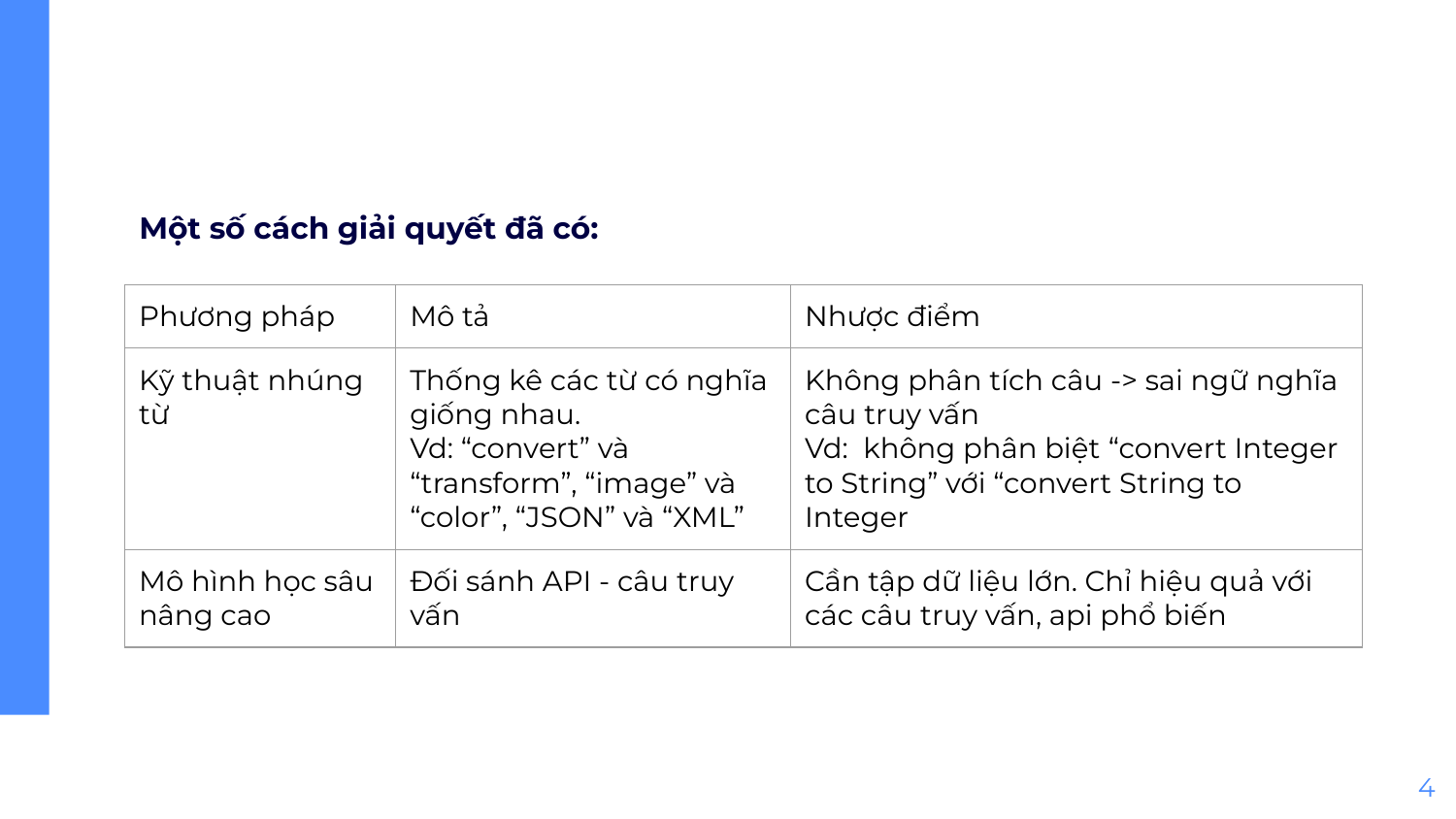

Một số cách giải quyết đã có:

| Phương pháp | Mô tả | Nhược điểm |
| --- | --- | --- |
| Kỹ thuật nhúng từ | Thống kê các từ có nghĩa giống nhau. Vd: “convert” và “transform”, “image” và “color”, “JSON” và “XML” | Không phân tích câu -> sai ngữ nghĩa câu truy vấn Vd: không phân biệt “convert Integer to String” với “convert String to Integer |
| Mô hình học sâu nâng cao | Đối sánh API - câu truy vấn | Cần tập dữ liệu lớn. Chỉ hiệu quả với các câu truy vấn, api phổ biến |

4